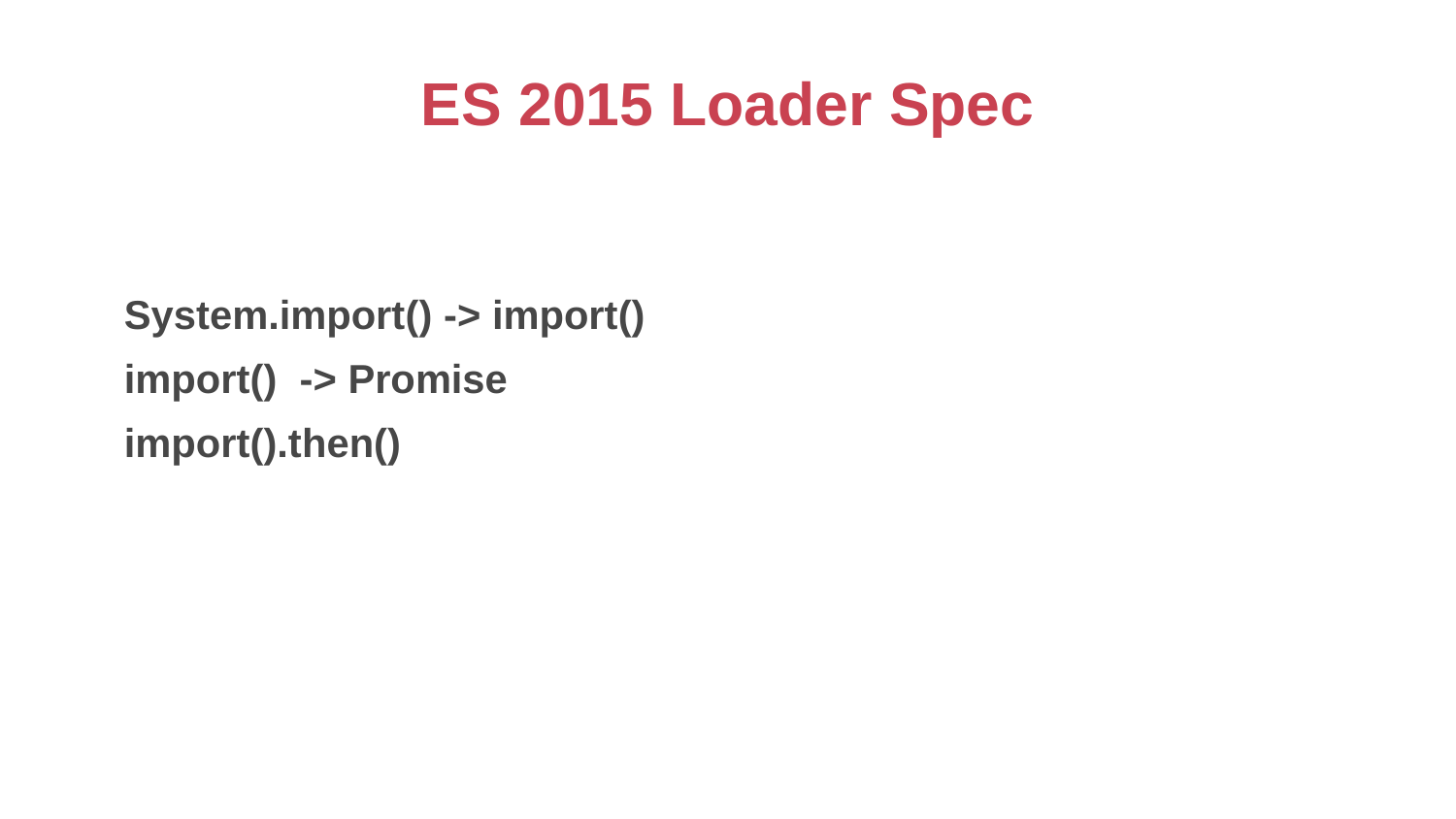

# ES 2015 Loader Spec
System.import() -> import()
import()  -> Promise
import().then()